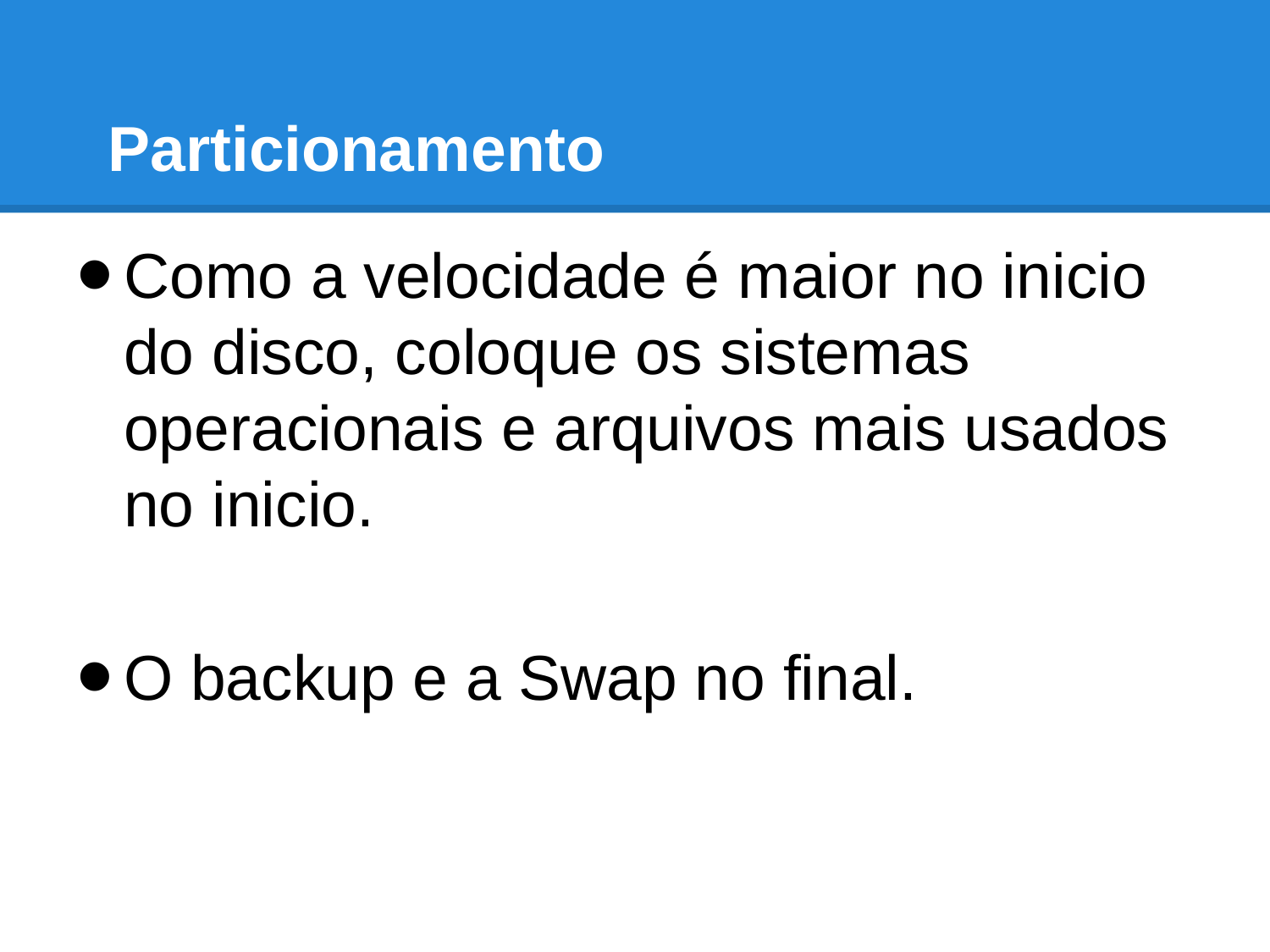

# Particionamento
Como a velocidade é maior no inicio do disco, coloque os sistemas operacionais e arquivos mais usados no inicio.

O backup e a Swap no final.